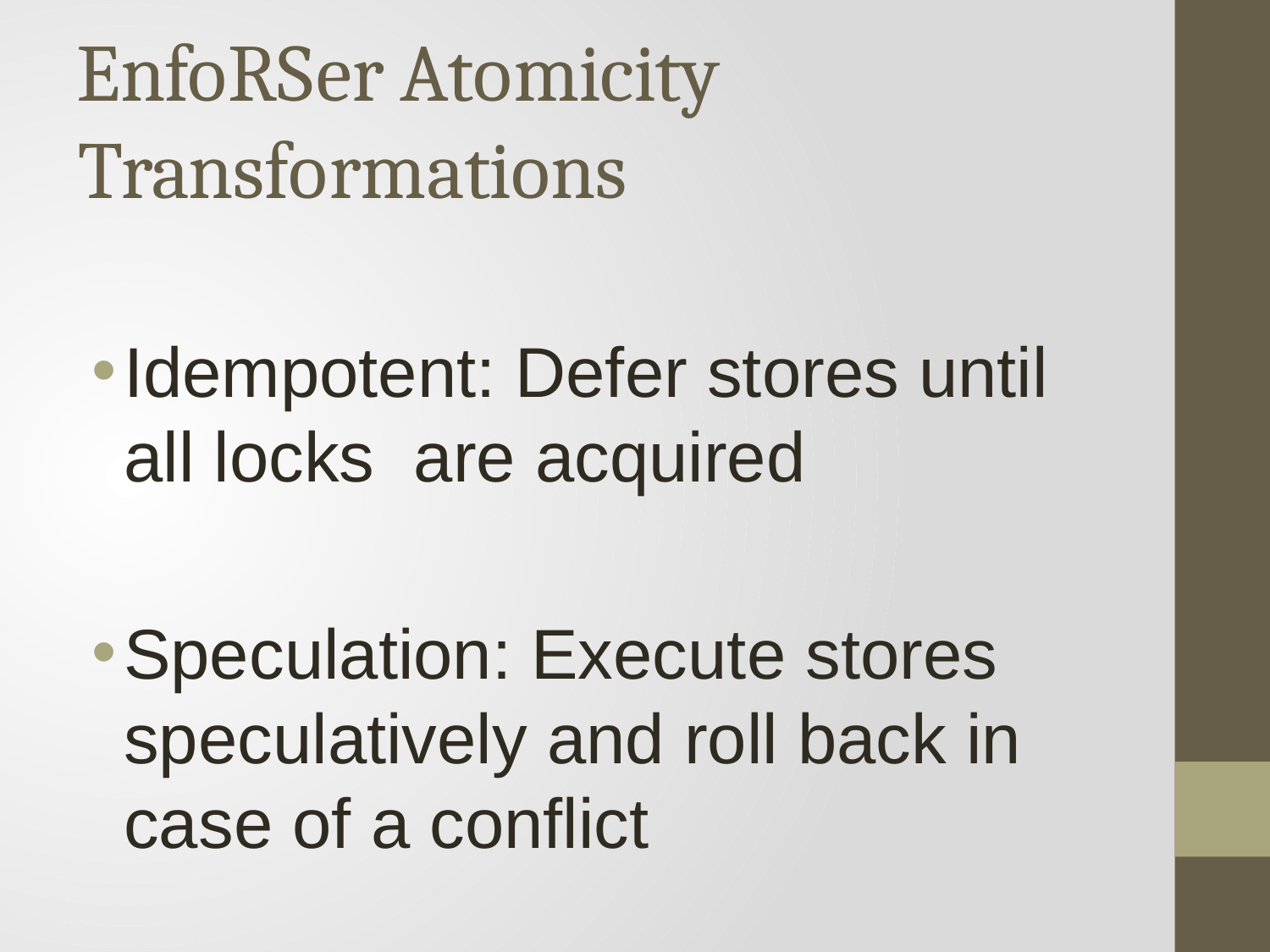

# EnfoRSer Atomicity Transformations

Idempotent: Defer stores until all locks  are acquired

Speculation: Execute stores speculatively and roll back in case of a conflict